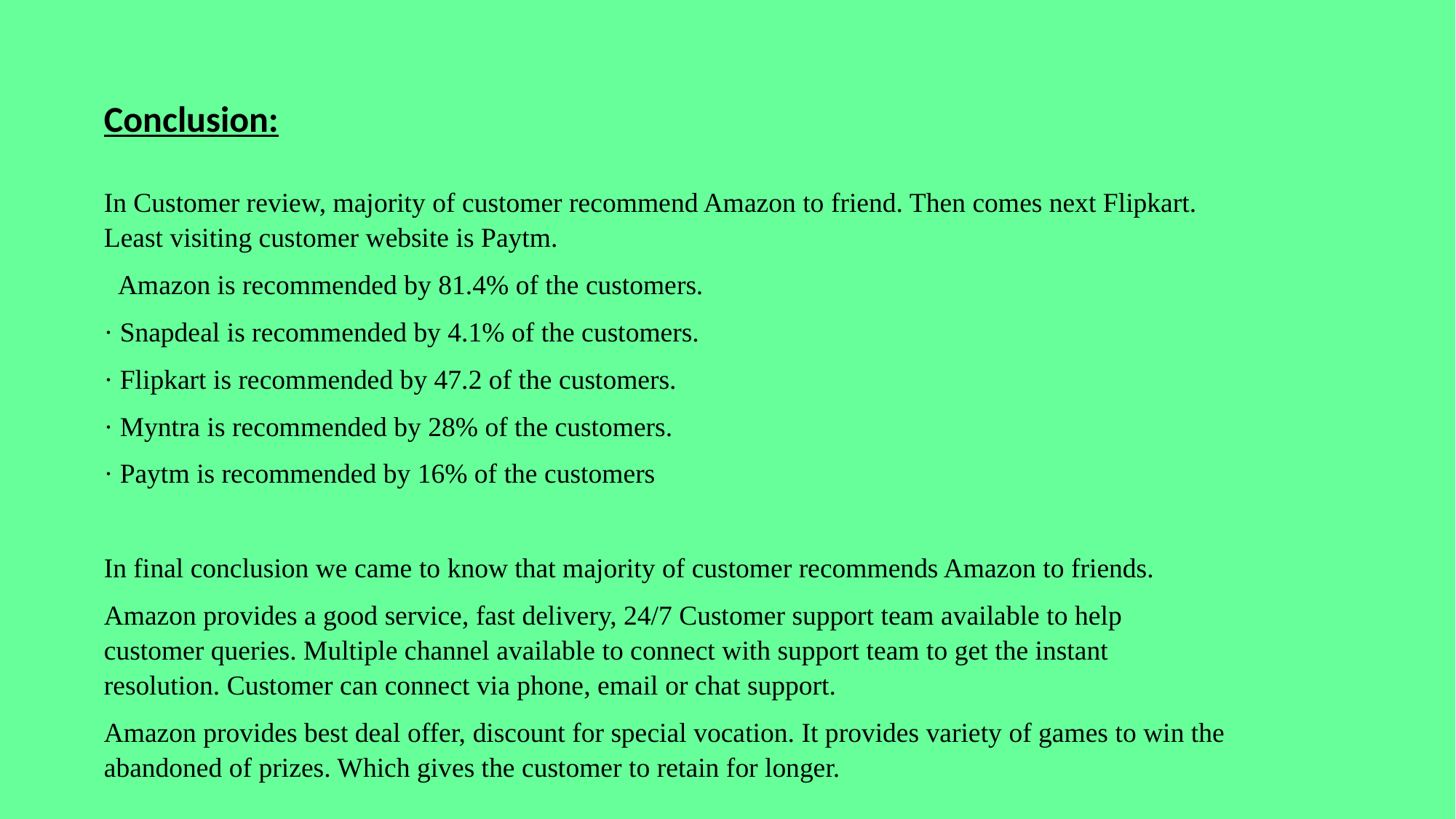

Conclusion:

In Customer review, majority of customer recommend Amazon to friend. Then comes next Flipkart. Least visiting customer website is Paytm.
  Amazon is recommended by 81.4% of the customers.
· Snapdeal is recommended by 4.1% of the customers.
· Flipkart is recommended by 47.2 of the customers.
· Myntra is recommended by 28% of the customers.
· Paytm is recommended by 16% of the customers

In final conclusion we came to know that majority of customer recommends Amazon to friends.
Amazon provides a good service, fast delivery, 24/7 Customer support team available to help customer queries. Multiple channel available to connect with support team to get the instant resolution. Customer can connect via phone, email or chat support.
Amazon provides best deal offer, discount for special vocation. It provides variety of games to win the abandoned of prizes. Which gives the customer to retain for longer.